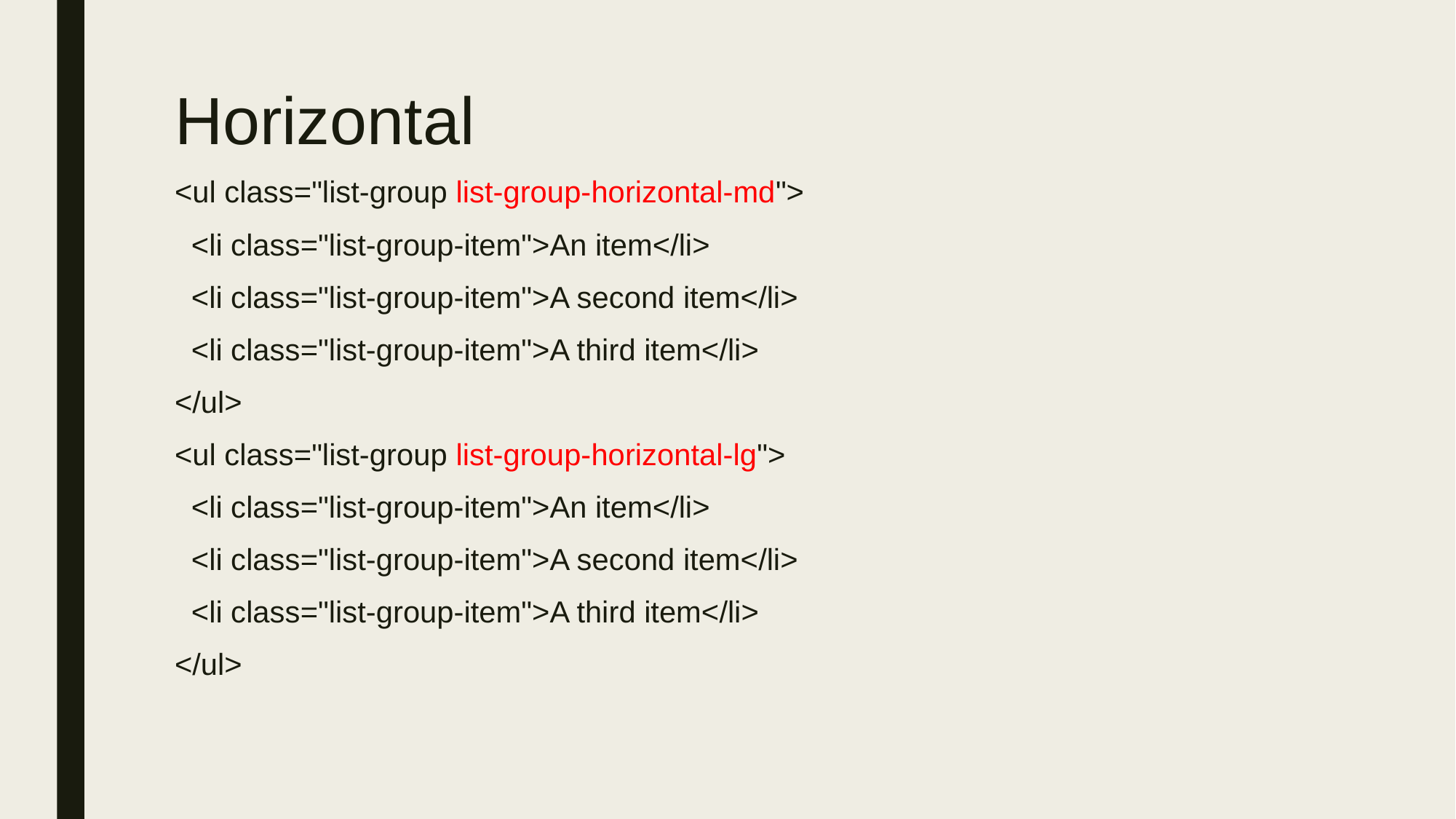

# Horizontal
<ul class="list-group list-group-horizontal-md">
  <li class="list-group-item">An item</li>
  <li class="list-group-item">A second item</li>
  <li class="list-group-item">A third item</li>
</ul>
<ul class="list-group list-group-horizontal-lg">
  <li class="list-group-item">An item</li>
  <li class="list-group-item">A second item</li>
  <li class="list-group-item">A third item</li>
</ul>